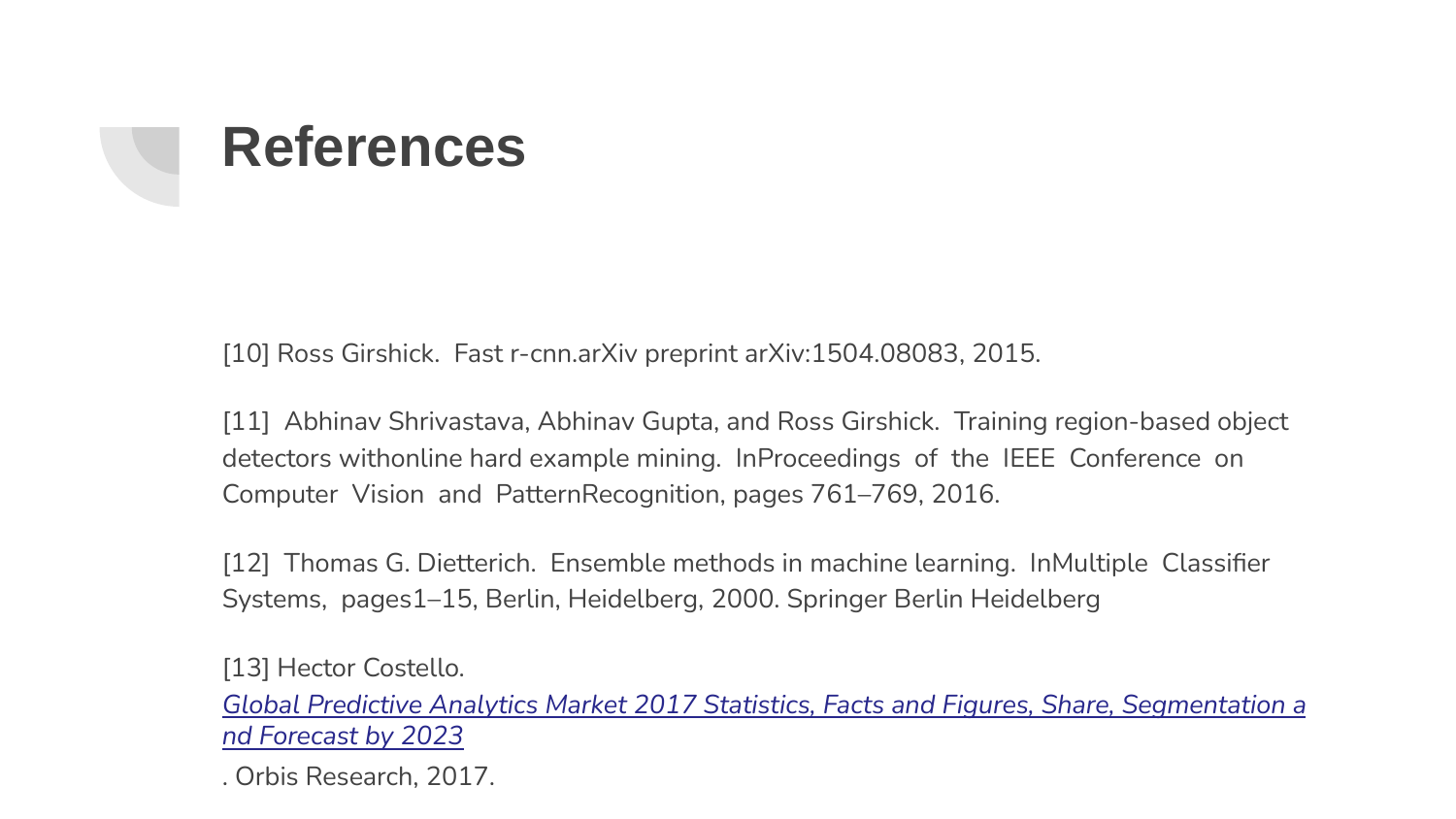

# References
[10] Ross Girshick.  Fast r-cnn.arXiv preprint arXiv:1504.08083, 2015.
[11]  Abhinav Shrivastava, Abhinav Gupta, and Ross Girshick.  Training region-based object detectors withonline hard example mining.  InProceedings  of  the  IEEE  Conference  on  Computer  Vision  and  PatternRecognition, pages 761–769, 2016.
[12]  Thomas G. Dietterich.  Ensemble methods in machine learning.  InMultiple  Classifier  Systems,  pages1–15, Berlin, Heidelberg, 2000. Springer Berlin Heidelberg
[13] Hector Costello. Global Predictive Analytics Market 2017 Statistics, Facts and Figures, Share, Segmentation and Forecast by 2023. Orbis Research, 2017.